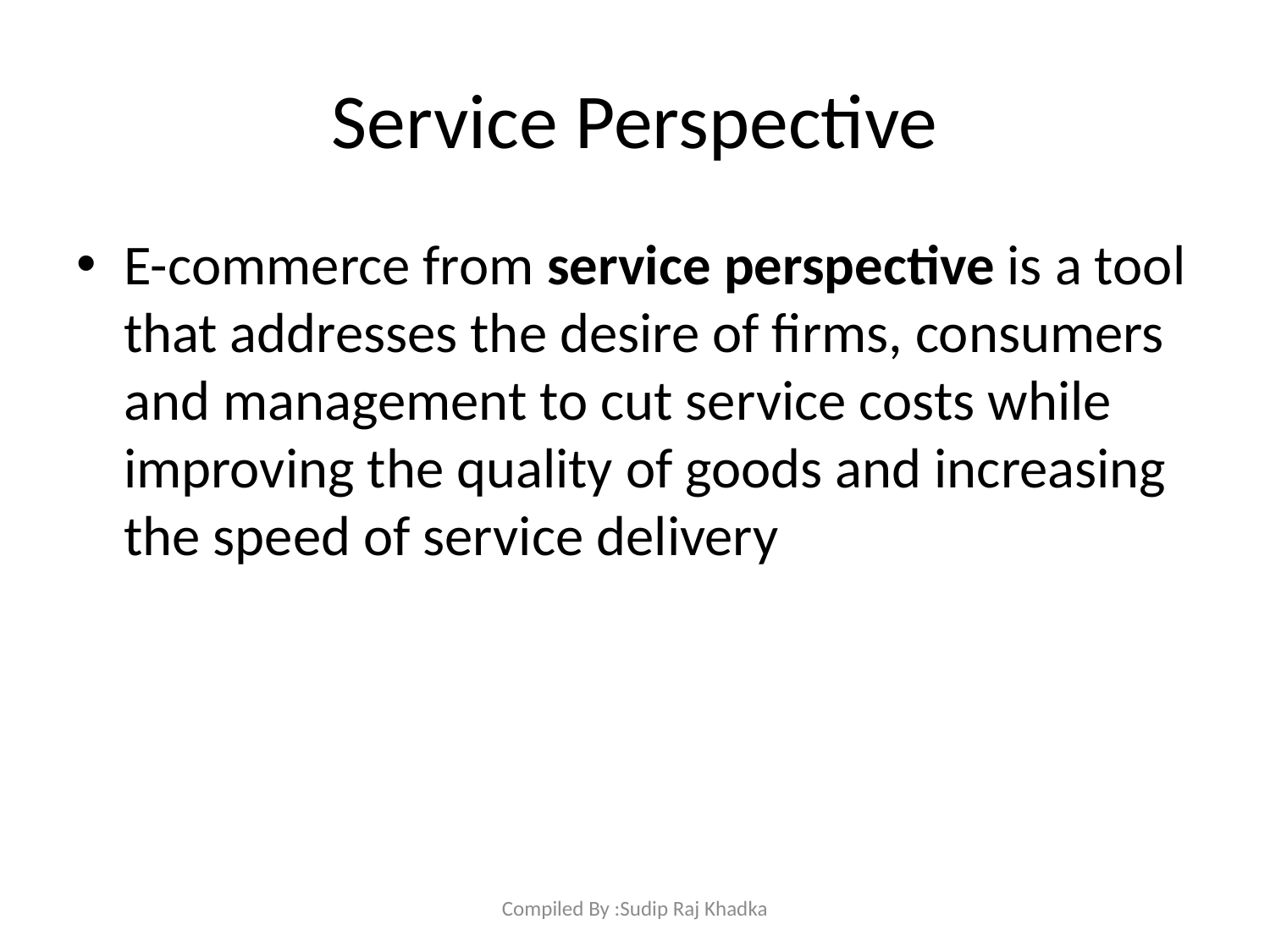

# Service Perspective
E-commerce from service perspective is a tool that addresses the desire of firms, consumers and management to cut service costs while improving the quality of goods and increasing the speed of service delivery
Compiled By :Sudip Raj Khadka